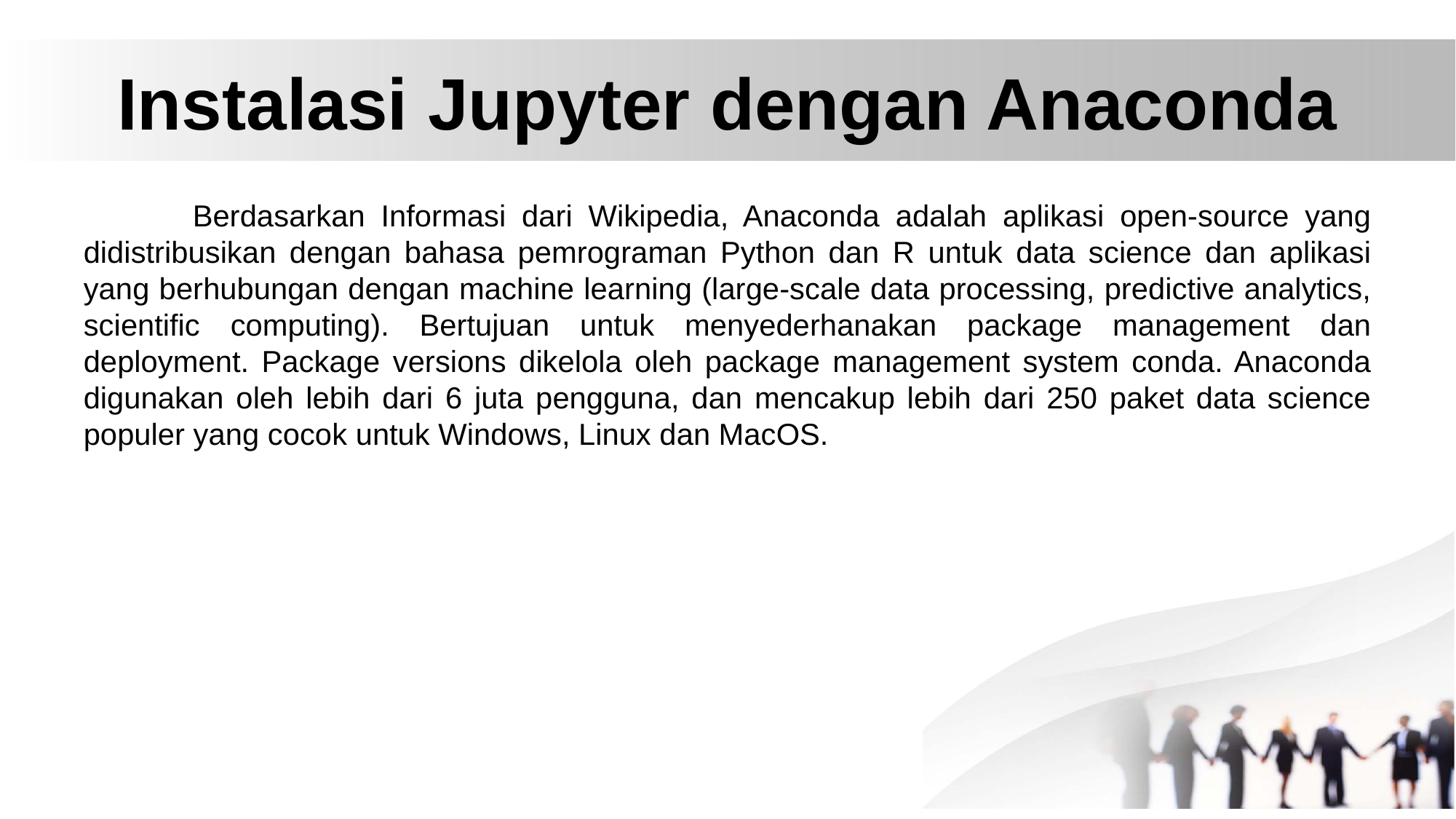

# Instalasi Jupyter dengan Anaconda
	Berdasarkan Informasi dari Wikipedia, Anaconda adalah aplikasi open-source yang didistribusikan dengan bahasa pemrograman Python dan R untuk data science dan aplikasi yang berhubungan dengan machine learning (large-scale data processing, predictive analytics, scientific computing). Bertujuan untuk menyederhanakan package management dan deployment. Package versions dikelola oleh package management system conda. Anaconda digunakan oleh lebih dari 6 juta pengguna, dan mencakup lebih dari 250 paket data science populer yang cocok untuk Windows, Linux dan MacOS.